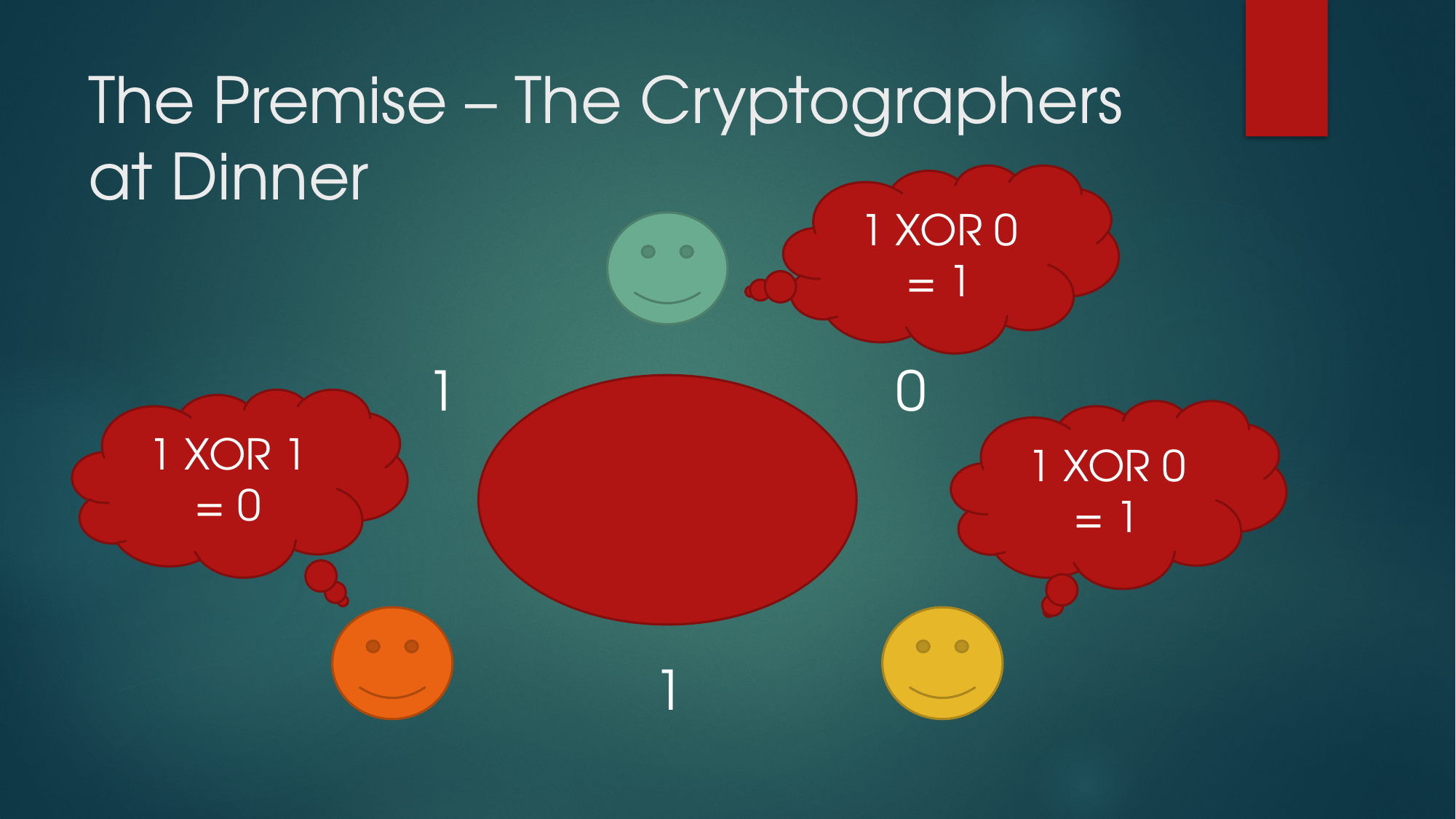

# The Premise – The Cryptographers at Dinner
1 XOR 0 = 1

1
0

1 XOR 1 = 0
1 XOR 0 = 1

1